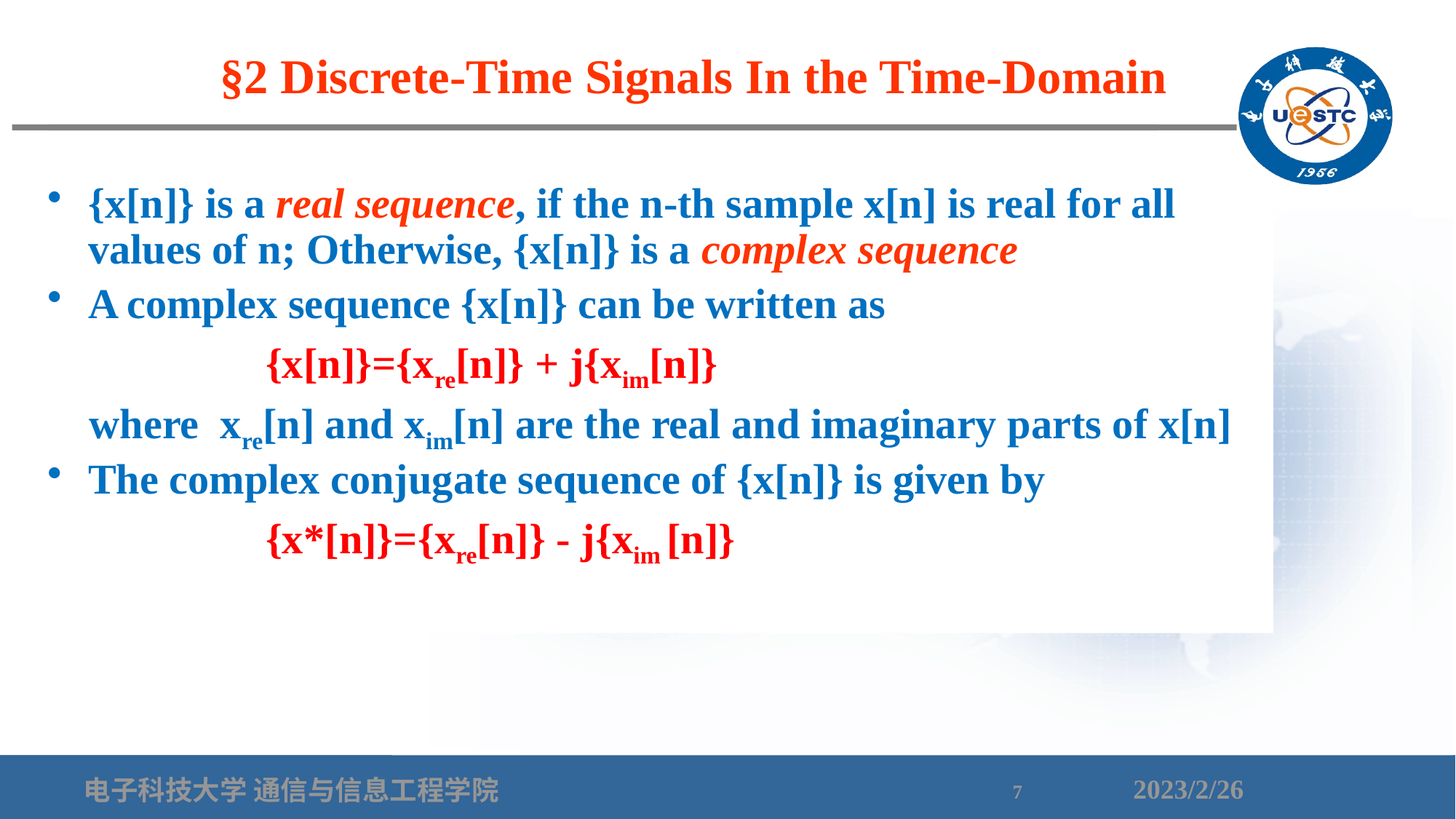

§2 Discrete-Time Signals In the Time-Domain
{x[n]} is a real sequence, if the n-th sample x[n] is real for all values of n; Otherwise, {x[n]} is a complex sequence
A complex sequence {x[n]} can be written as
		{x[n]}={xre[n]} + j{xim[n]}
    where  xre[n] and xim[n] are the real and imaginary parts of x[n]
The complex conjugate sequence of {x[n]} is given by
		{x*[n]}={xre[n]} - j{xim [n]}